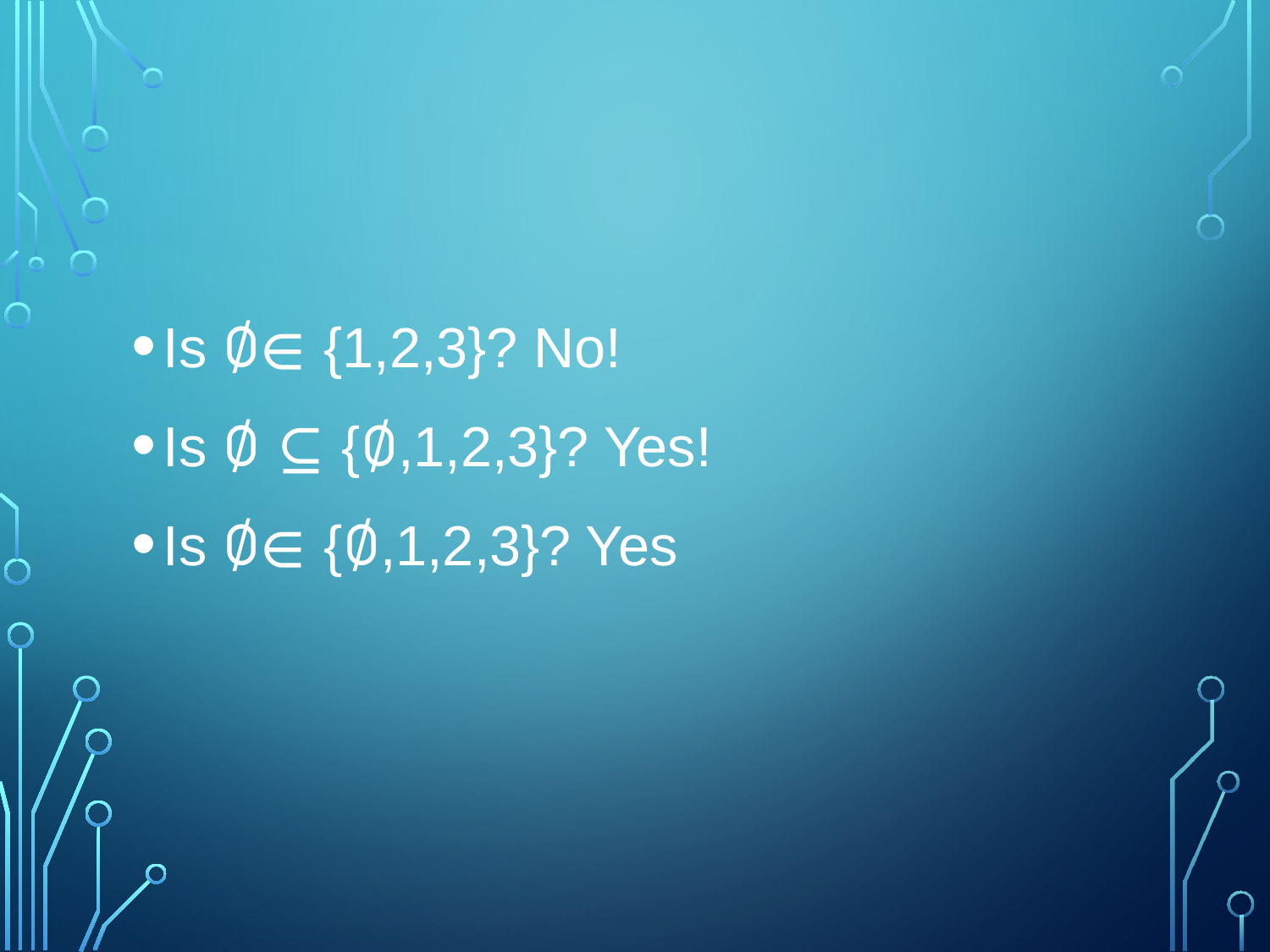

Is ∅∈ {1,2,3}? No!
Is ∅ ⊆ {∅,1,2,3}? Yes!
Is ∅∈ {∅,1,2,3}? Yes